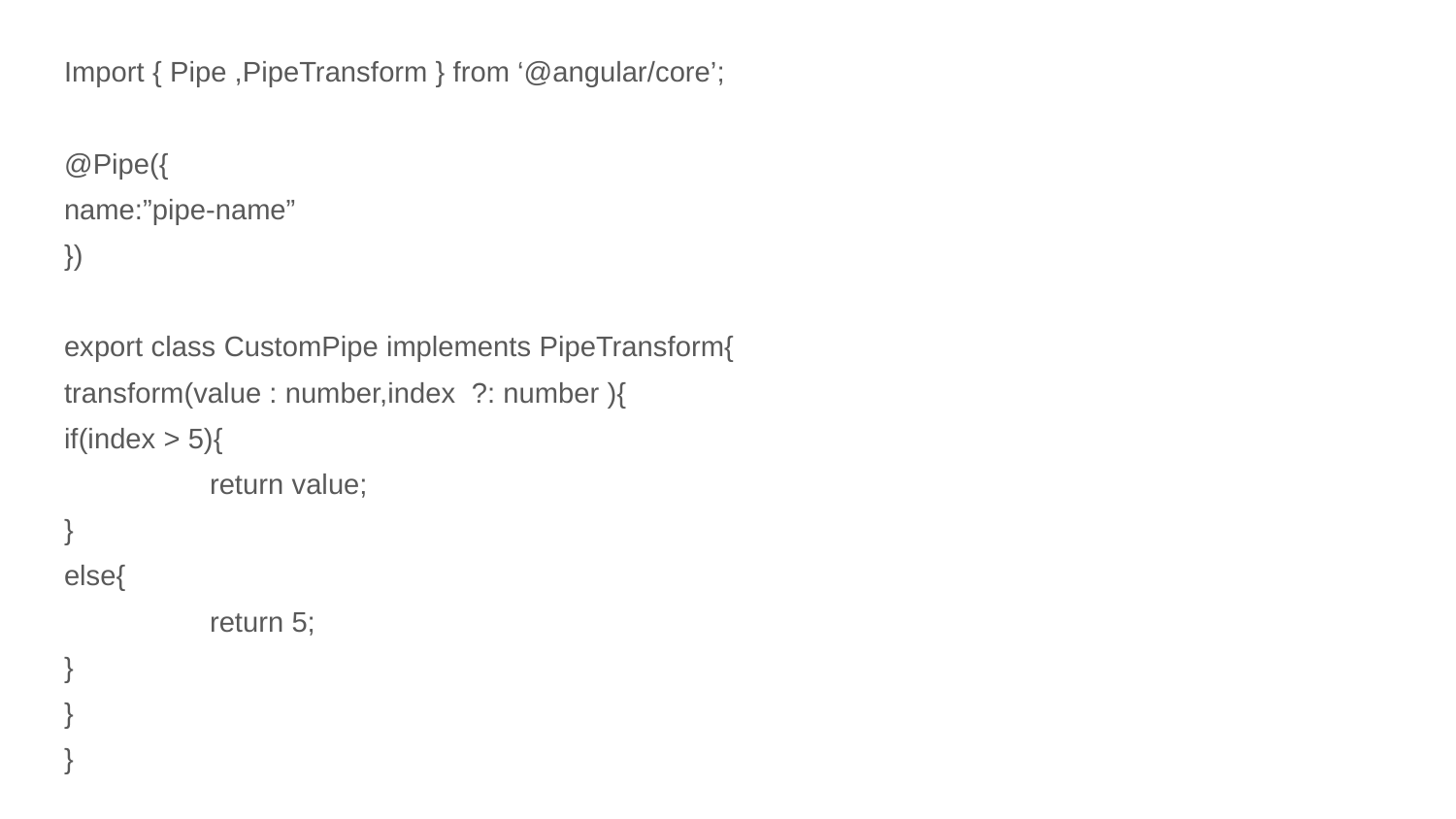

Import { Pipe ,PipeTransform } from ‘@angular/core’;

@Pipe({
name:”pipe-name”
})

export class CustomPipe implements PipeTransform{
transform(value : number,index  ?: number ){
if(index > 5){
	return value;
}
else{
	return 5;
}
}
}